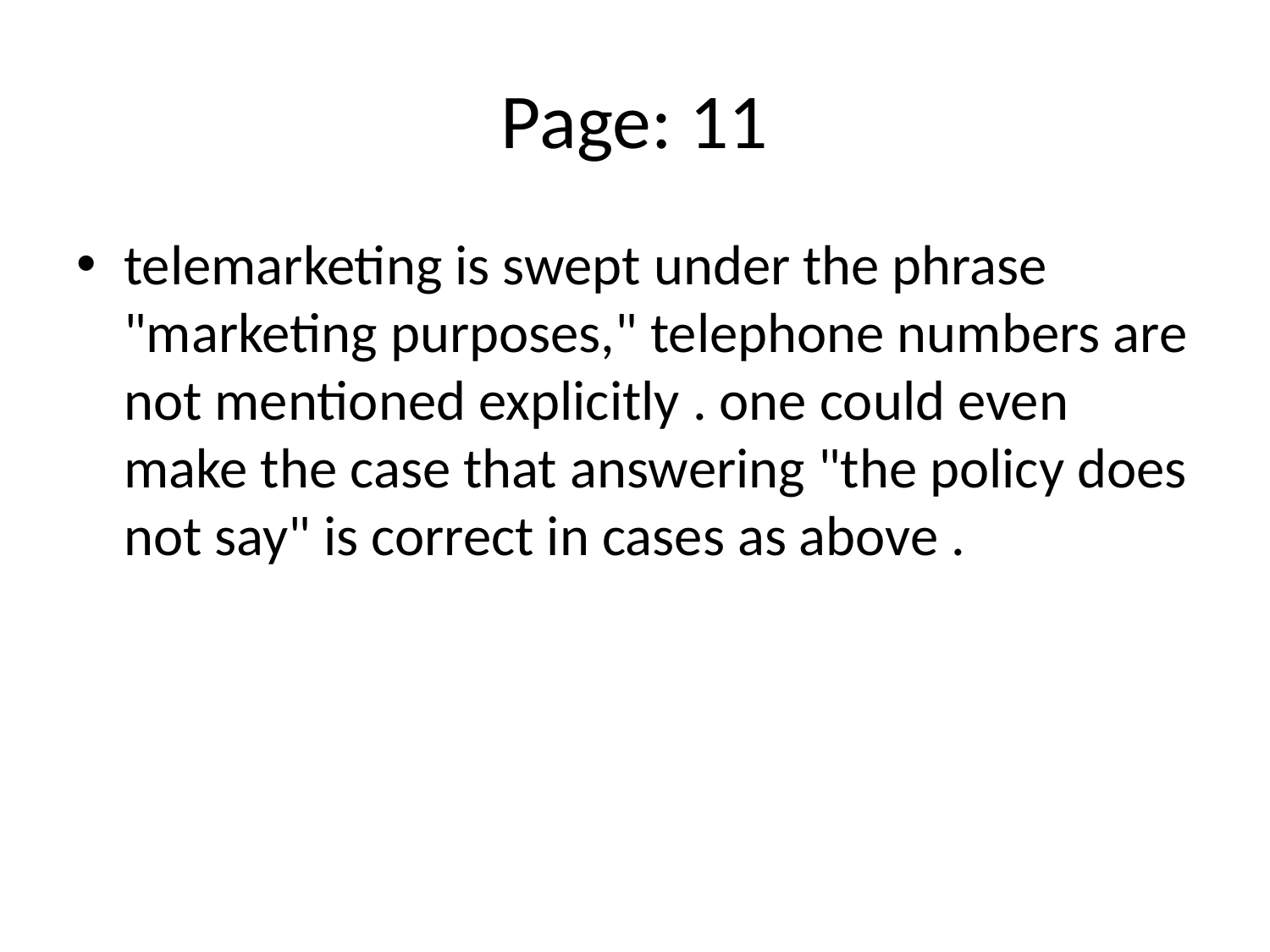

# Page: 11
telemarketing is swept under the phrase "marketing purposes," telephone numbers are not mentioned explicitly . one could even make the case that answering "the policy does not say" is correct in cases as above .